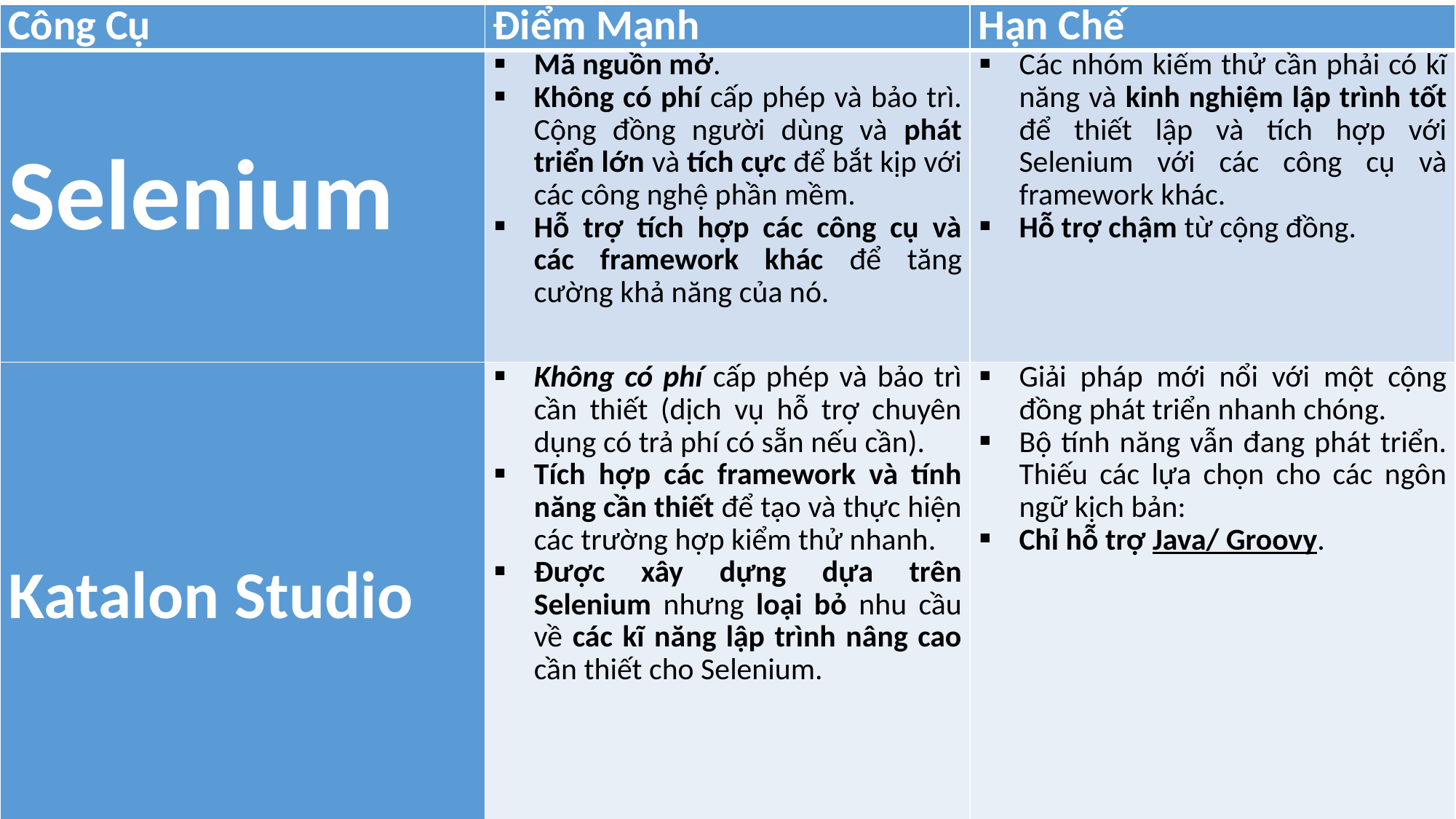

| Công Cụ | Điểm Mạnh | Hạn Chế |
| --- | --- | --- |
| Selenium | Mã nguồn mở. Không có phí cấp phép và bảo trì. Cộng đồng người dùng và phát triển lớn và tích cực để bắt kịp với các công nghệ phần mềm. Hỗ trợ tích hợp các công cụ và các framework khác để tăng cường khả năng của nó. | Các nhóm kiểm thử cần phải có kĩ năng và kinh nghiệm lập trình tốt để thiết lập và tích hợp với Selenium với các công cụ và framework khác. Hỗ trợ chậm từ cộng đồng. |
| Katalon Studio | Không có phí cấp phép và bảo trì cần thiết (dịch vụ hỗ trợ chuyên dụng có trả phí có sẵn nếu cần). Tích hợp các framework và tính năng cần thiết để tạo và thực hiện các trường hợp kiểm thử nhanh. Được xây dựng dựa trên Selenium nhưng loại bỏ nhu cầu về các kĩ năng lập trình nâng cao cần thiết cho Selenium. | Giải pháp mới nổi với một cộng đồng phát triển nhanh chóng. Bộ tính năng vẫn đang phát triển. Thiếu các lựa chọn cho các ngôn ngữ kịch bản: Chỉ hỗ trợ Java/ Groovy. |